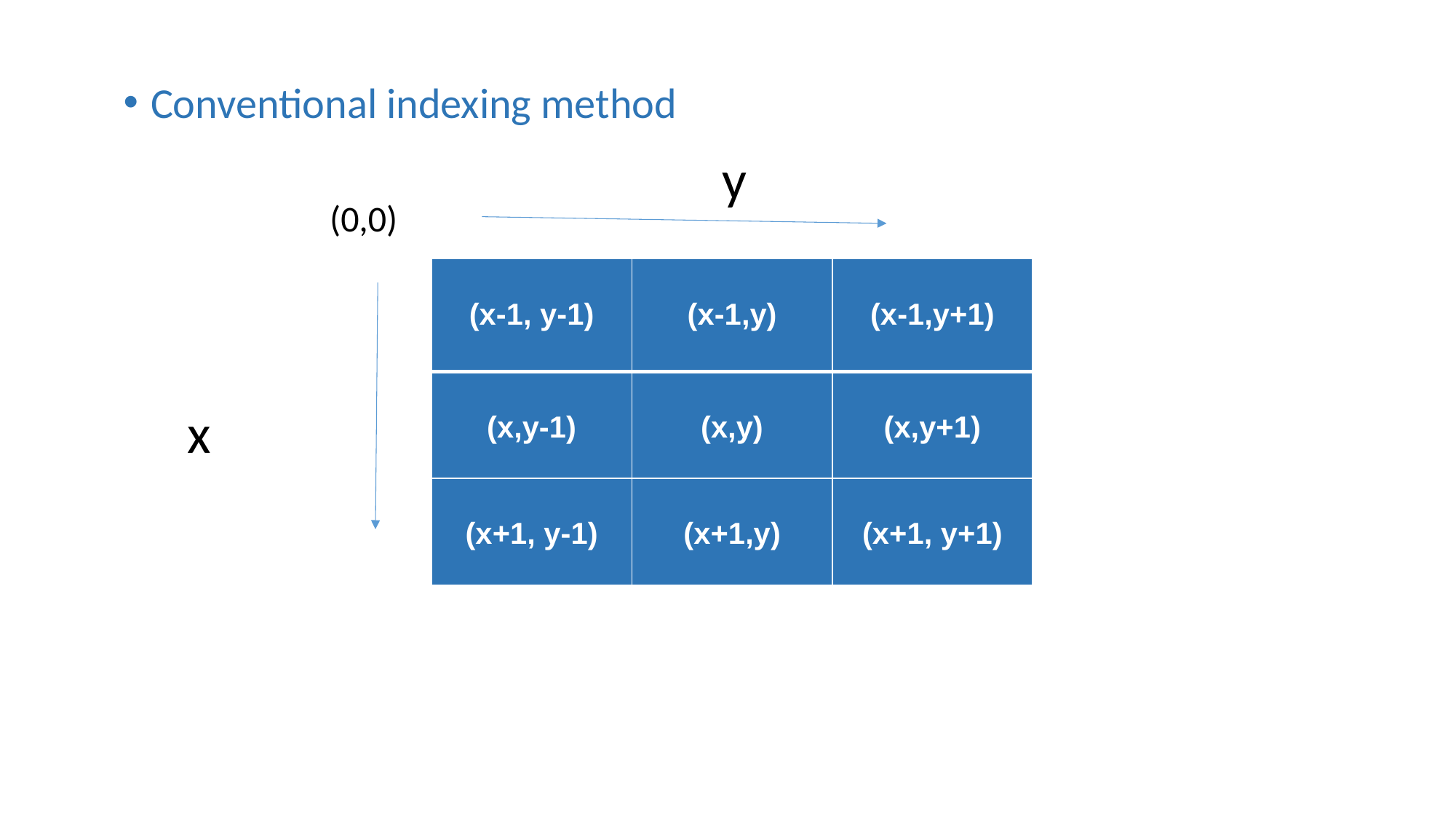

Conventional indexing method
y
(0,0)
| (x-1, y-1) | (x-1,y) | (x-1,y+1) |
| --- | --- | --- |
| (x,y-1) | (x,y) | (x,y+1) |
| (x+1, y-1) | (x+1,y) | (x+1, y+1) |
|  |  |  |
| --- | --- | --- |
|  |  |  |
|  |  |  |
x